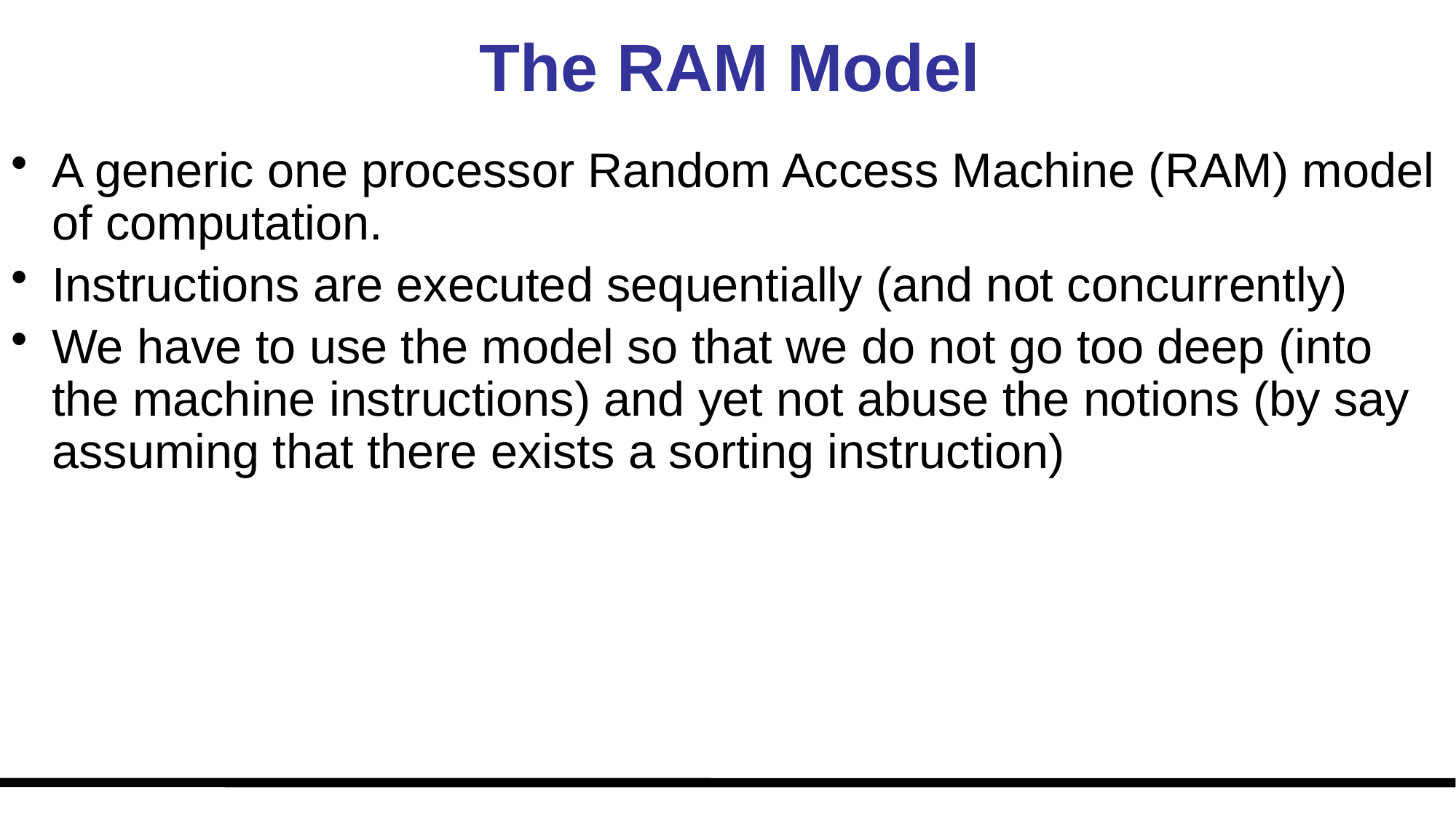

# The RAM Model
A generic one processor Random Access Machine (RAM) model of computation.
Instructions are executed sequentially (and not concurrently)
We have to use the model so that we do not go too deep (into the machine instructions) and yet not abuse the notions (by say assuming that there exists a sorting instruction)